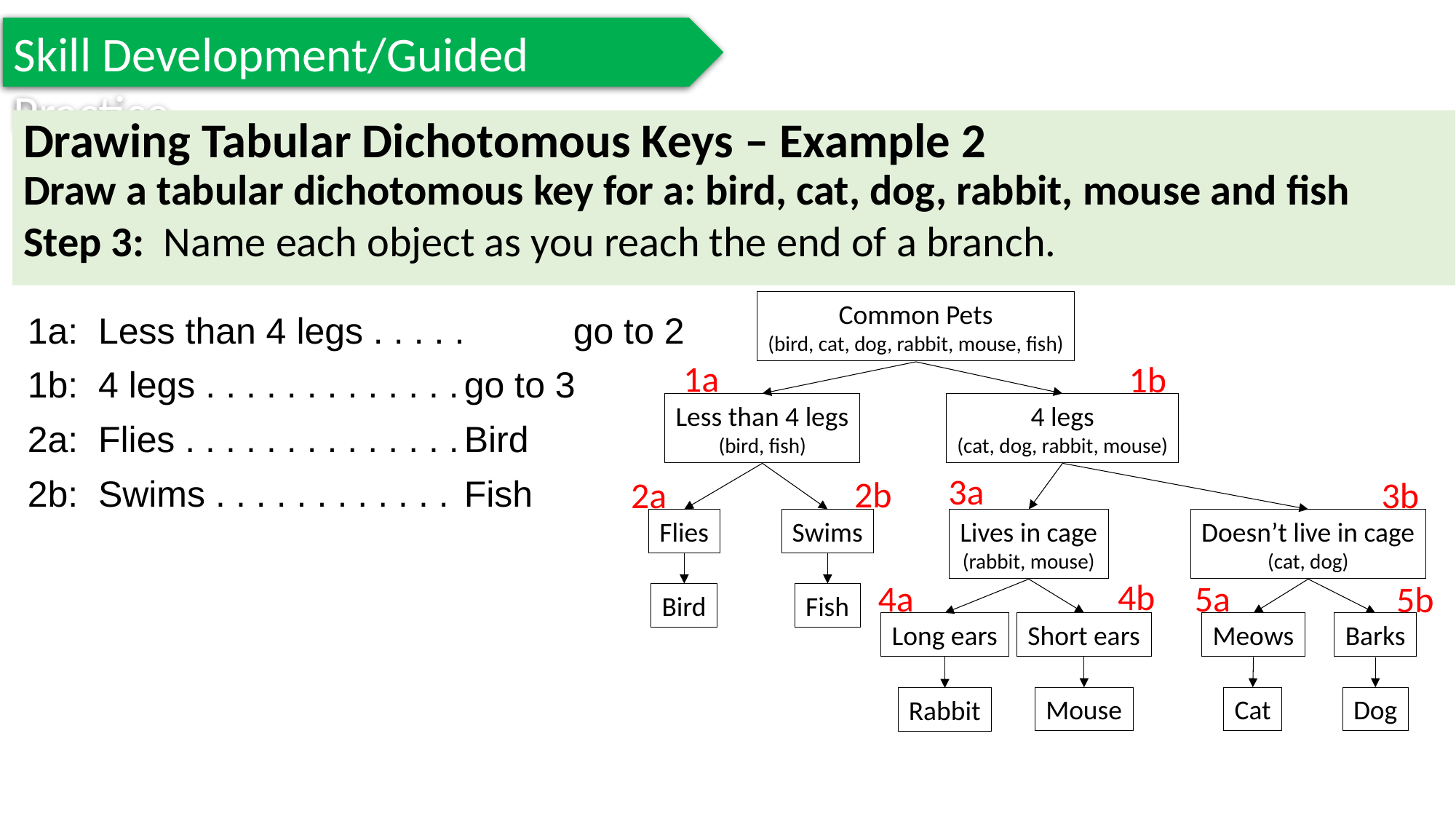

Skill Development/Guided Practice
Drawing Tabular Dichotomous Keys – Example 2
Draw a tabular dichotomous key for a: bird, cat, dog, rabbit, mouse and fish
Step 3:  Name each object as you reach the end of a branch.
Common Pets
(bird, cat, dog, rabbit, mouse, fish)
4 legs
(cat, dog, rabbit, mouse)
Less than 4 legs
(bird, fish)
Flies
Swims
Bird
Fish
Lives in cage
(rabbit, mouse)
Doesn’t live in cage
(cat, dog)
Meows
Barks
Long ears
Short ears
Cat
Dog
Mouse
Rabbit
1a
1b
3a
2b
2a
3b
4b
5a
4a
5b
1a:  Less than 4 legs . . . . .	go to 2
1b:  4 legs . . . . . . . . . . . . .	go to 3
2a:  Flies . . . . . . . . . . . . . .	Bird
2b:  Swims . . . . . . . . . . . . 	Fish